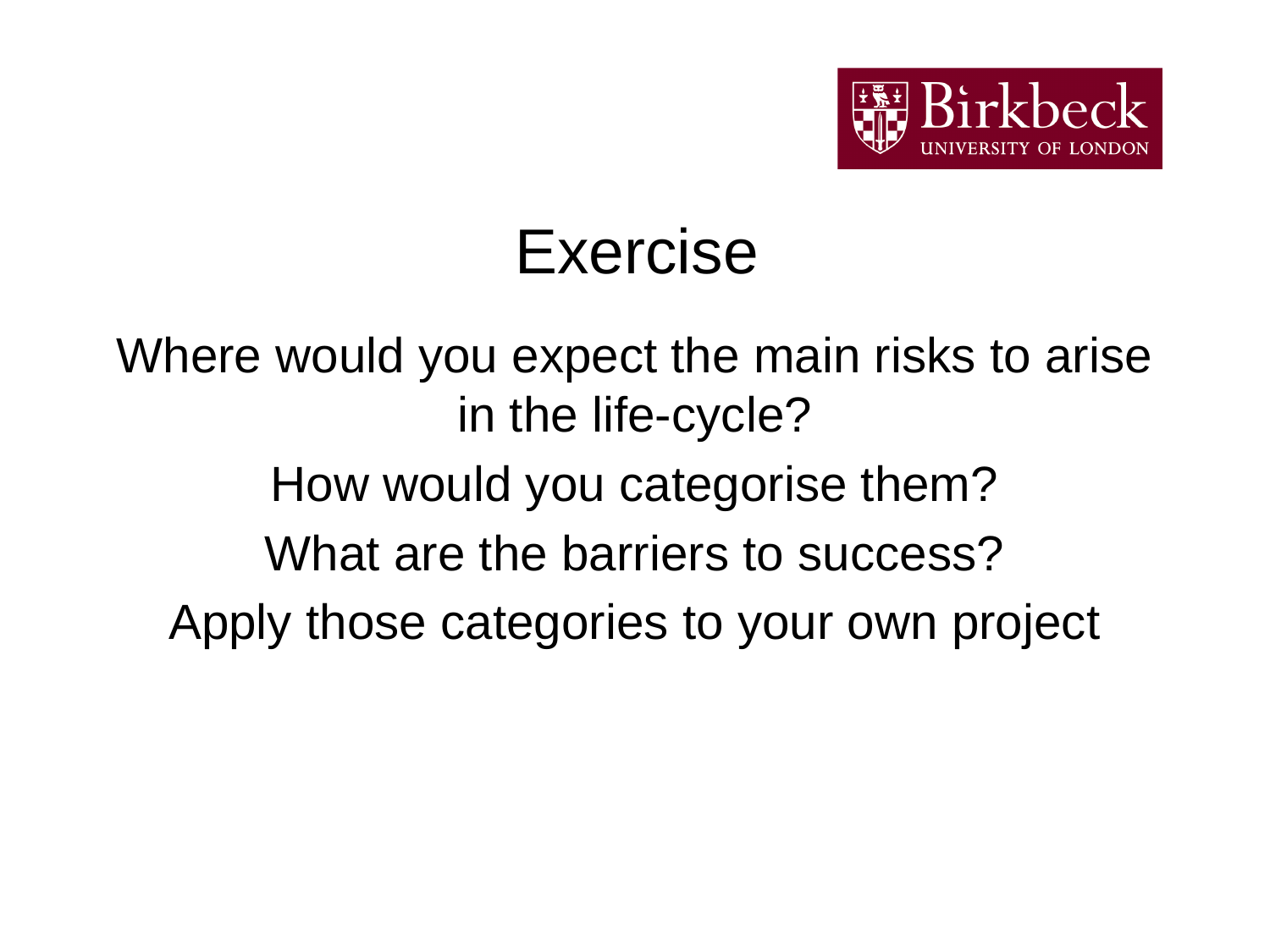

# Exercise
Where would you expect the main risks to arise in the life-cycle?
How would you categorise them?
What are the barriers to success?
Apply those categories to your own project